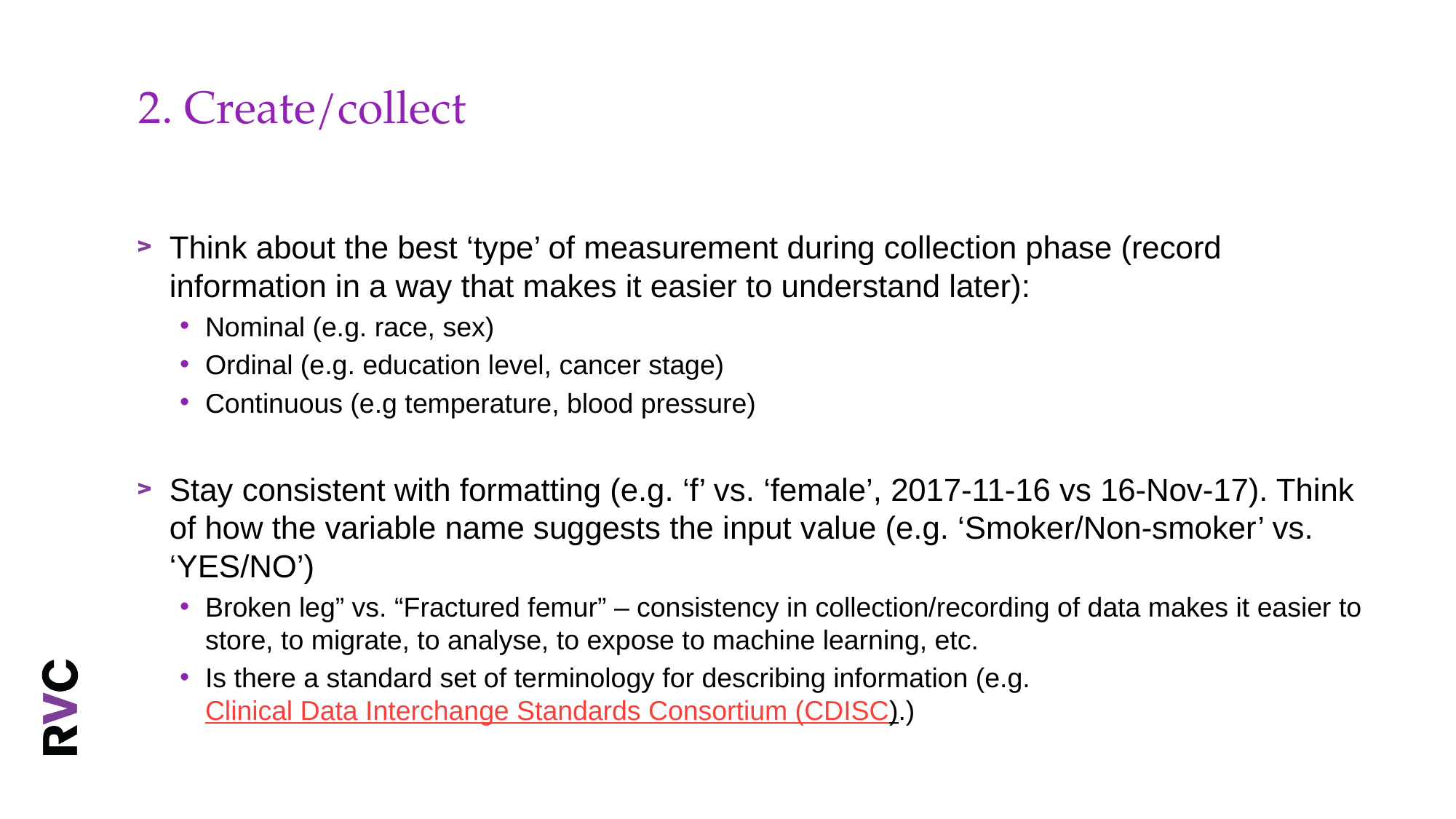

# 2. Create/collect
Think about the best ‘type’ of measurement during collection phase (record information in a way that makes it easier to understand later):
Nominal (e.g. race, sex)
Ordinal (e.g. education level, cancer stage)
Continuous (e.g temperature, blood pressure)

Stay consistent with formatting (e.g. ‘f’ vs. ‘female’, 2017-11-16 vs 16-Nov-17). Think of how the variable name suggests the input value (e.g. ‘Smoker/Non-smoker’ vs. ‘YES/NO’)
Broken leg” vs. “Fractured femur” – consistency in collection/recording of data makes it easier to store, to migrate, to analyse, to expose to machine learning, etc.
Is there a standard set of terminology for describing information (e.g. Clinical Data Interchange Standards Consortium (CDISC).)